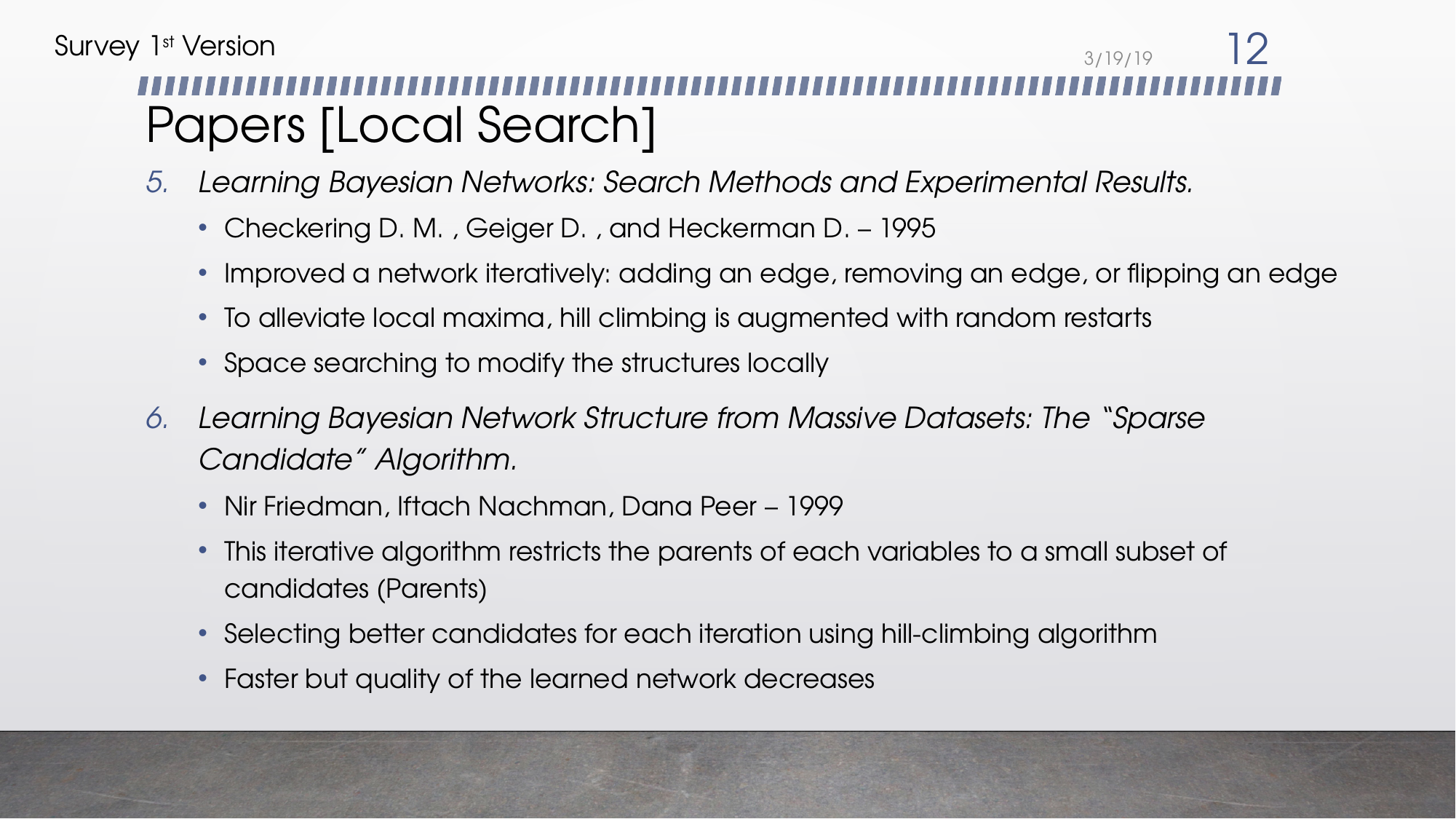

12
Survey 1st Version
3/19/19
# Papers [Local Search]
Learning Bayesian Networks: Search Methods and Experimental Results.
Checkering D. M. , Geiger D. , and Heckerman D. – 1995
Improved a network iteratively: adding an edge, removing an edge, or flipping an edge
To alleviate local maxima, hill climbing is augmented with random restarts
Space searching to modify the structures locally
Learning Bayesian Network Structure from Massive Datasets: The “Sparse Candidate” Algorithm.
Nir Friedman, Iftach Nachman, Dana Peer – 1999
This iterative algorithm restricts the parents of each variables to a small subset of candidates (Parents)
Selecting better candidates for each iteration using hill-climbing algorithm
Faster but quality of the learned network decreases